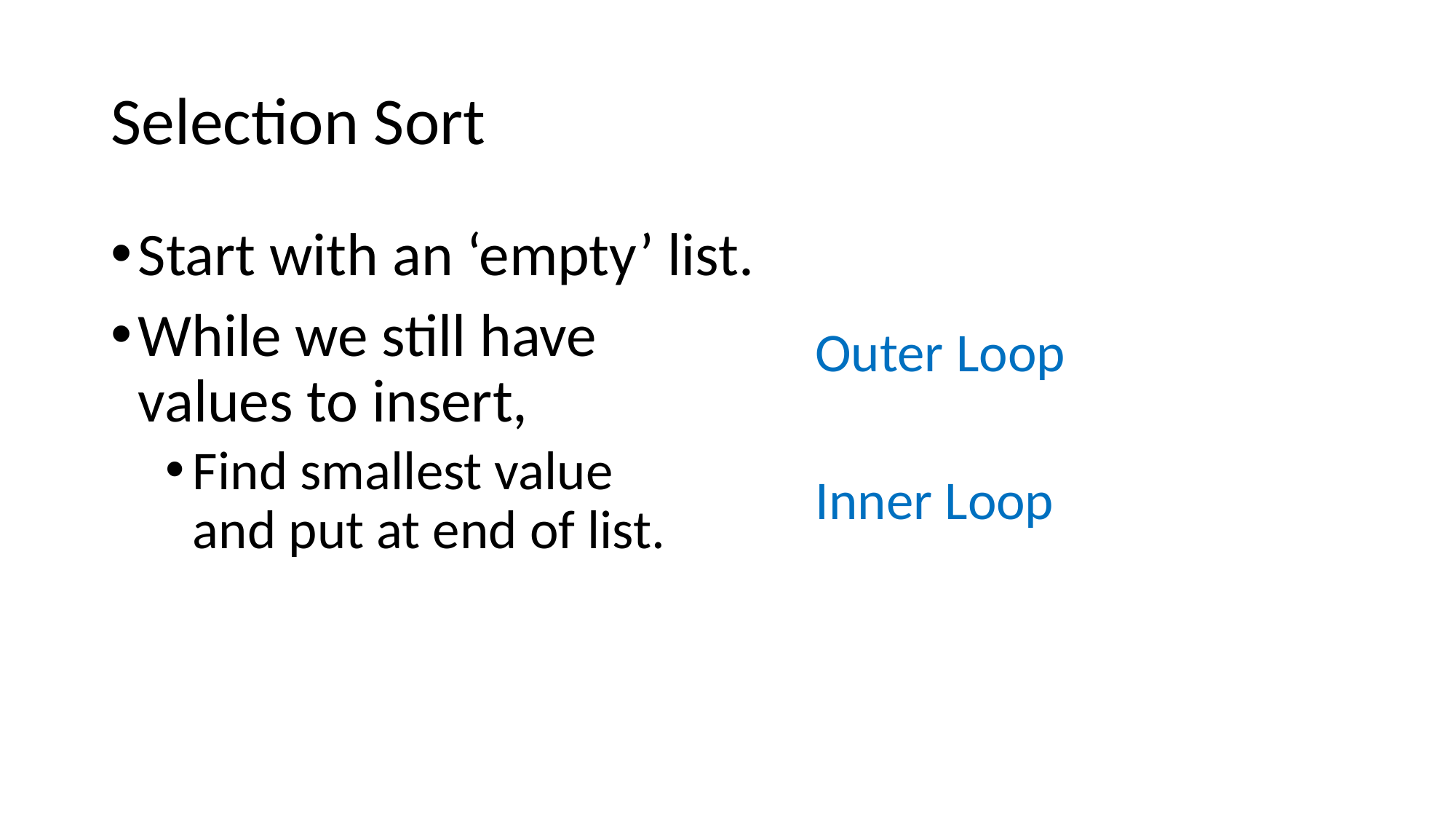

# Selection Sort
Start with an ‘empty’ list.
While we still have
values to insert,
Find smallest value
and put at end of list.

Outer Loop
Inner Loop